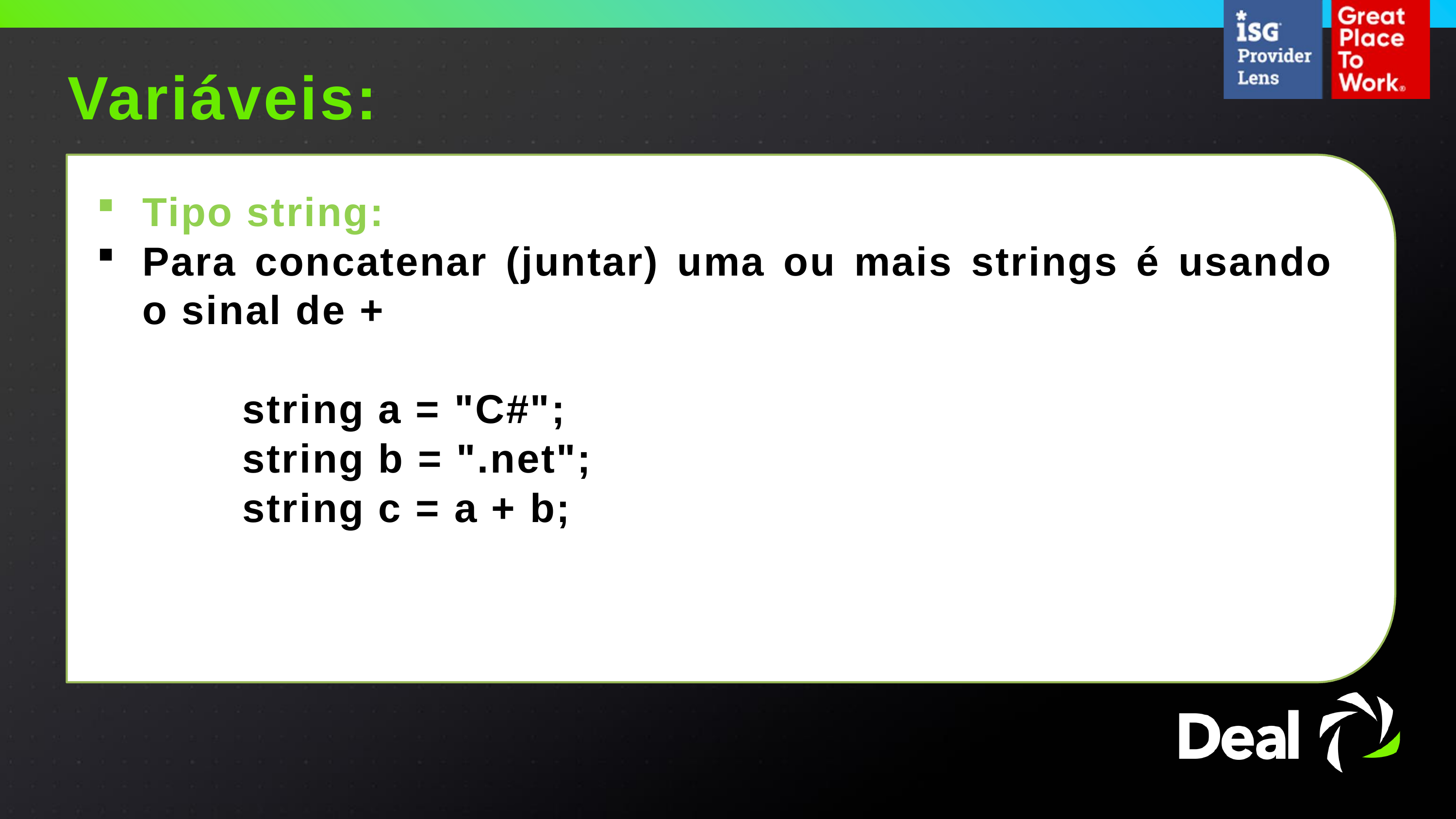

Variáveis:

Tipo string:
Para concatenar (juntar) uma ou mais strings é usando o sinal de +

		string a = "C#";
		string b = ".net";
		string c = a + b;